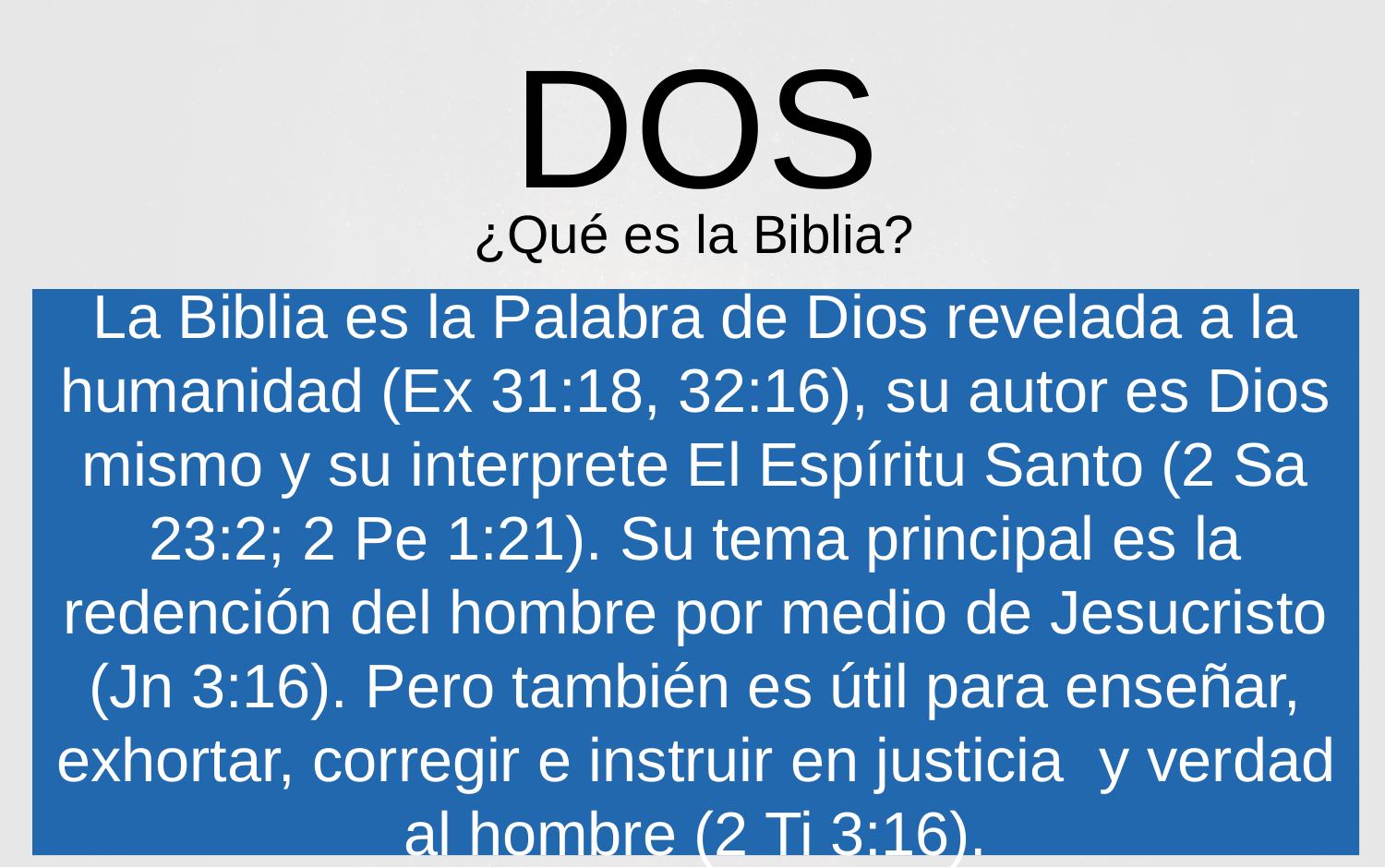

DOS
¿Qué es la Biblia?
La Biblia es la Palabra de Dios revelada a la humanidad (Ex 31:18, 32:16), su autor es Dios mismo y su interprete El Espíritu Santo (2 Sa 23:2; 2 Pe 1:21). Su tema principal es la redención del hombre por medio de Jesucristo (Jn 3:16). Pero también es útil para enseñar, exhortar, corregir e instruir en justicia  y verdad al hombre (2 Ti 3:16).